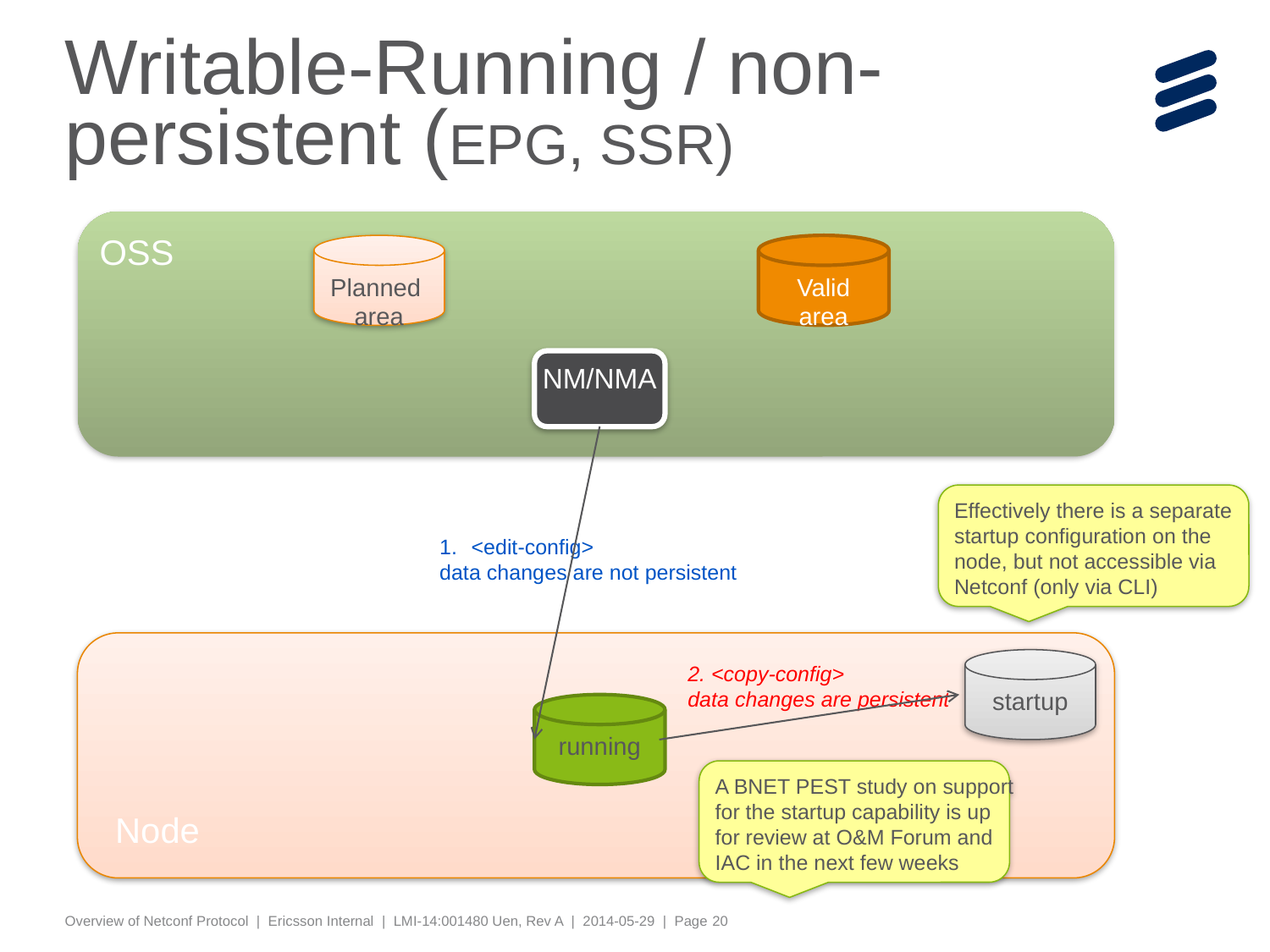

# Writable-Running / non-persistent (EPG, SSR)
OSS
Planned
area
Valid
area
NM/NMA
Effectively there is a separate
startup configuration on the
node, but not accessible via
Netconf (only via CLI)
<edit-config>
data changes are not persistent

startup
2. <copy-config>
data changes are persistent
running
A BNET PEST study on support
for the startup capability is up
for review at O&M Forum and
IAC in the next few weeks

Node